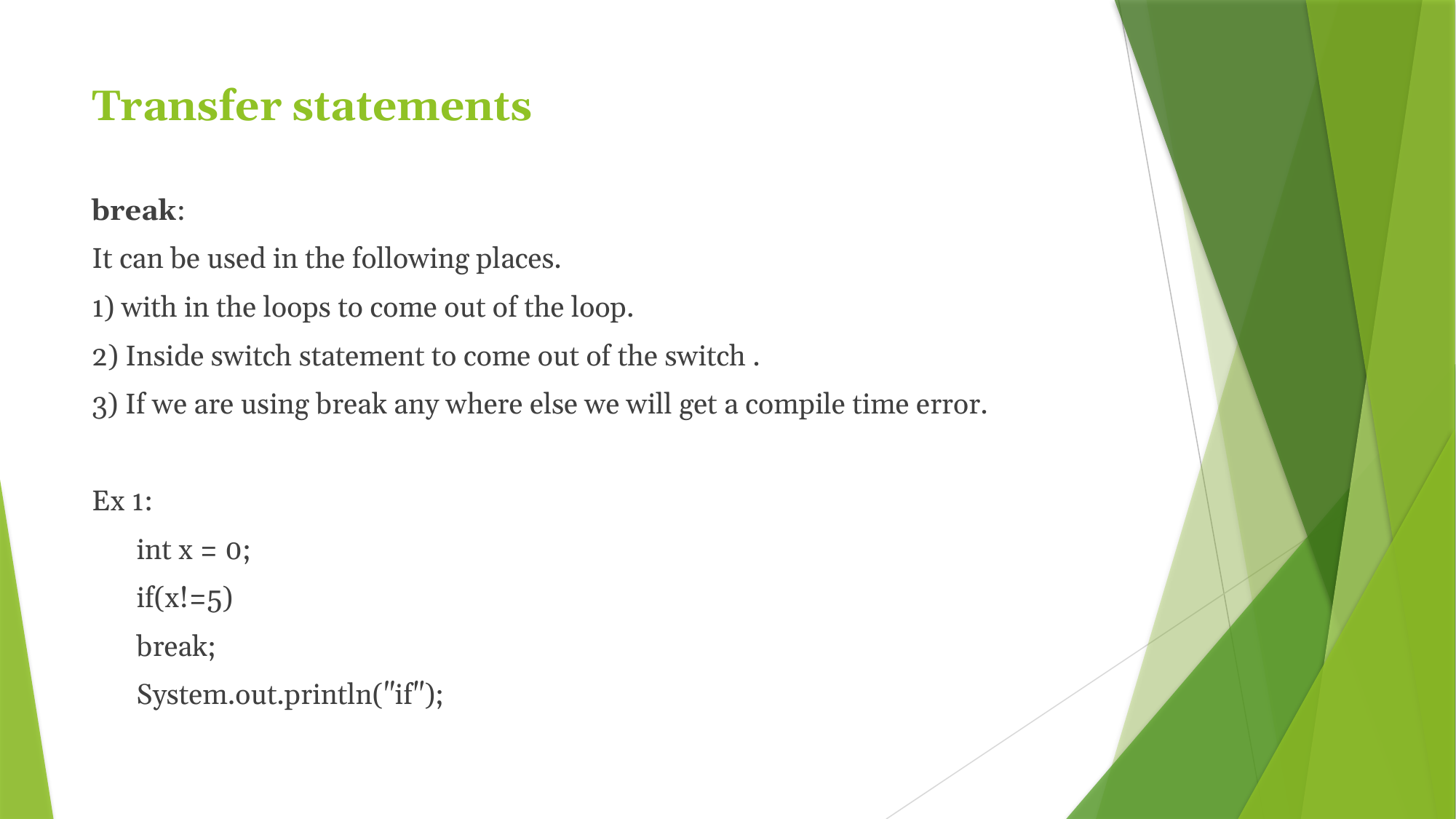

# Transfer statements
break:
It can be used in the following places.
1) with in the loops to come out of the loop.
2) Inside switch statement to come out of the switch .
3) If we are using break any where else we will get a compile time error.

Ex 1:
int x = 0;
if(x!=5)
break;
System.out.println("if");